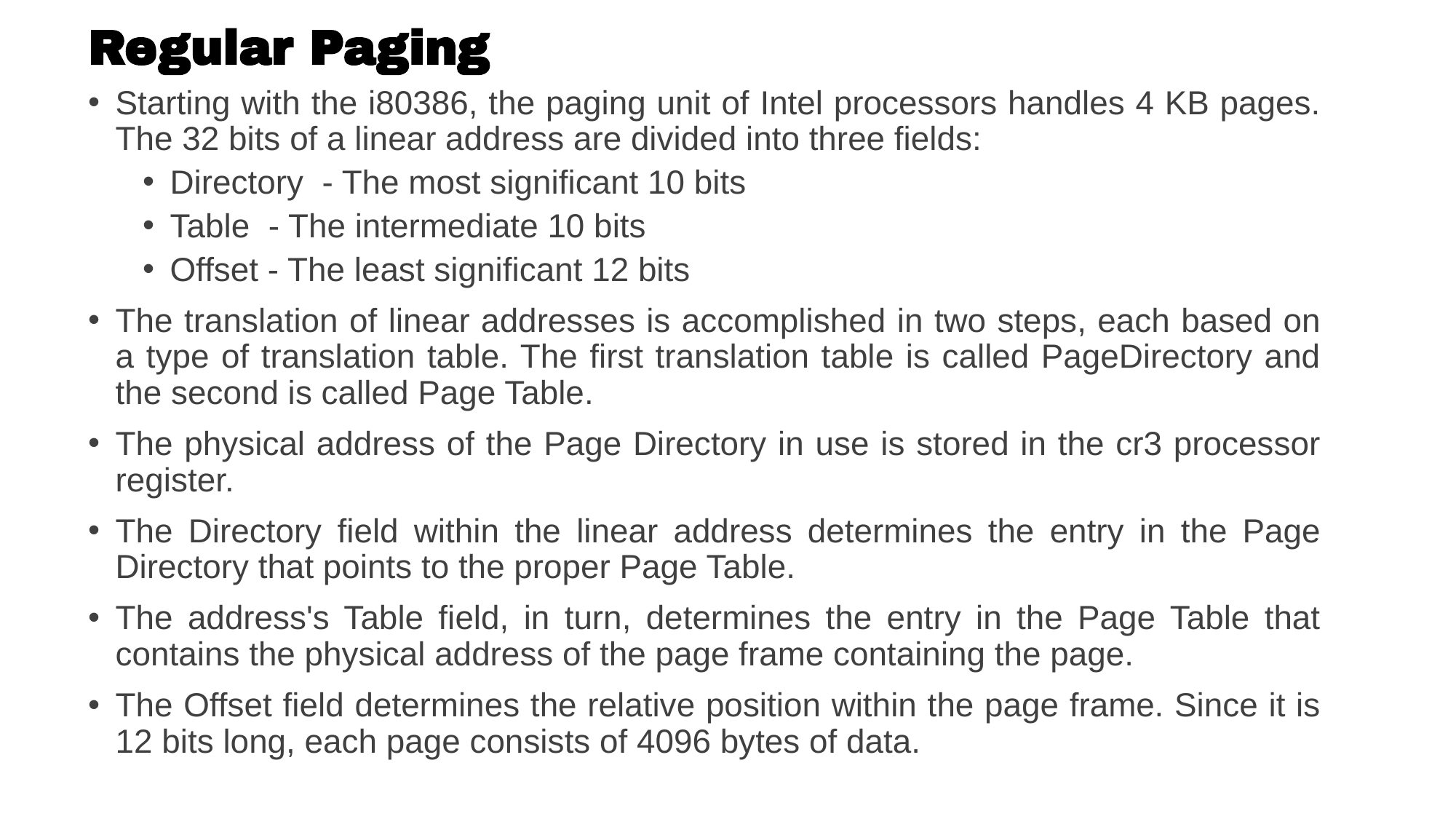

# Regular Paging
Starting with the i80386, the paging unit of Intel processors handles 4 KB pages. The 32 bits of a linear address are divided into three fields:
Directory  - The most significant 10 bits
Table  - The intermediate 10 bits
Offset - The least significant 12 bits
The translation of linear addresses is accomplished in two steps, each based on a type of translation table. The first translation table is called PageDirectory and the second is called Page Table.
The physical address of the Page Directory in use is stored in the cr3 processor register.
The Directory field within the linear address determines the entry in the Page Directory that points to the proper Page Table.
The address's Table field, in turn, determines the entry in the Page Table that contains the physical address of the page frame containing the page.
The Offset field determines the relative position within the page frame. Since it is 12 bits long, each page consists of 4096 bytes of data.